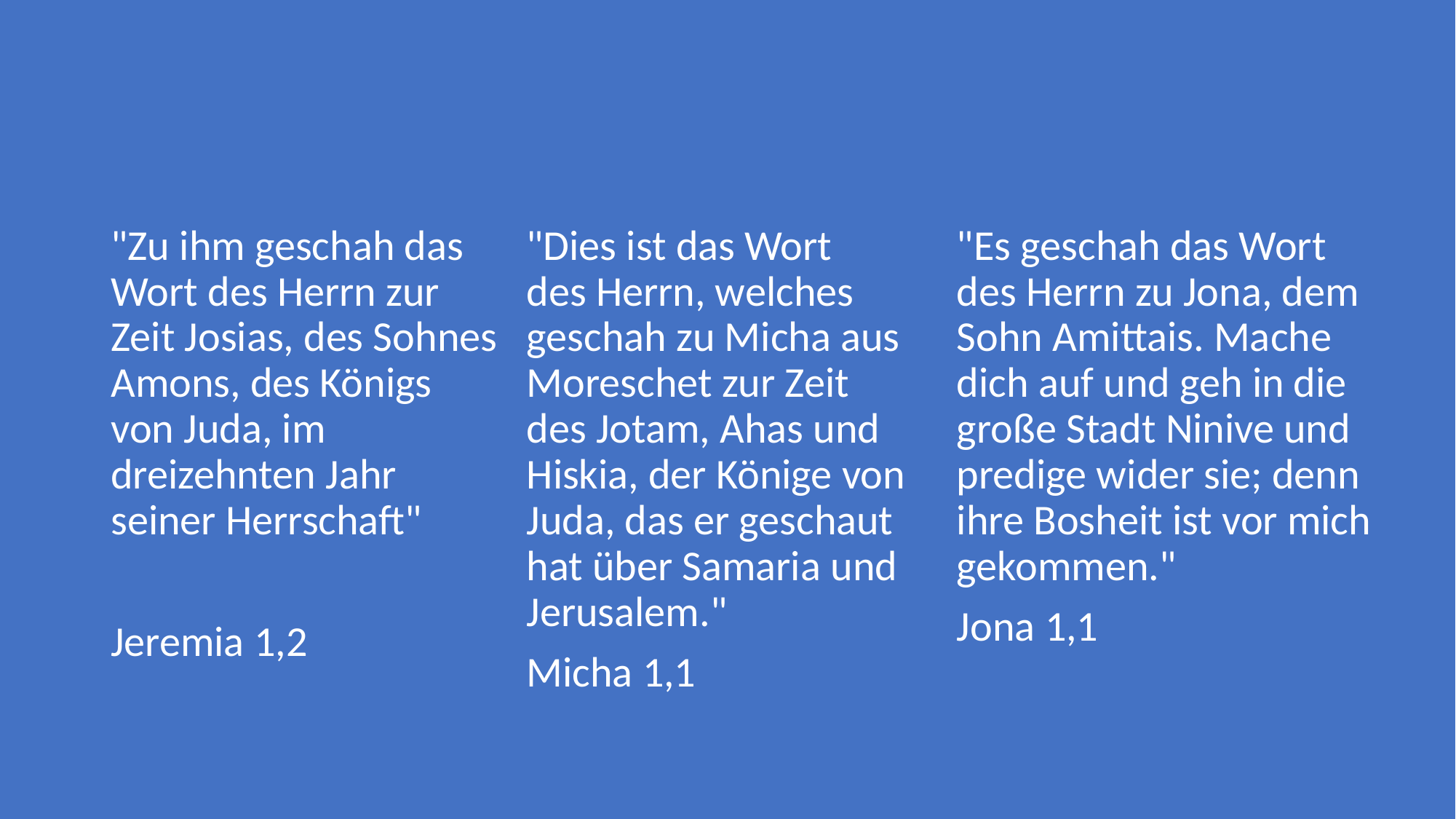

#
"Zu ihm geschah das Wort des Herrn zur Zeit Josias, des Sohnes Amons, des Königs von Juda, im dreizehnten Jahr seiner Herrschaft"

Jeremia 1,2
"Dies ist das Wort des Herrn, welches geschah zu Micha aus Moreschet zur Zeit des Jotam, Ahas und Hiskia, der Könige von Juda, das er geschaut hat über Samaria und Jerusalem."
Micha 1,1
"Es geschah das Wort des Herrn zu Jona, dem Sohn Amittais. Mache dich auf und geh in die große Stadt Ninive und predige wider sie; denn ihre Bosheit ist vor mich gekommen."
Jona 1,1